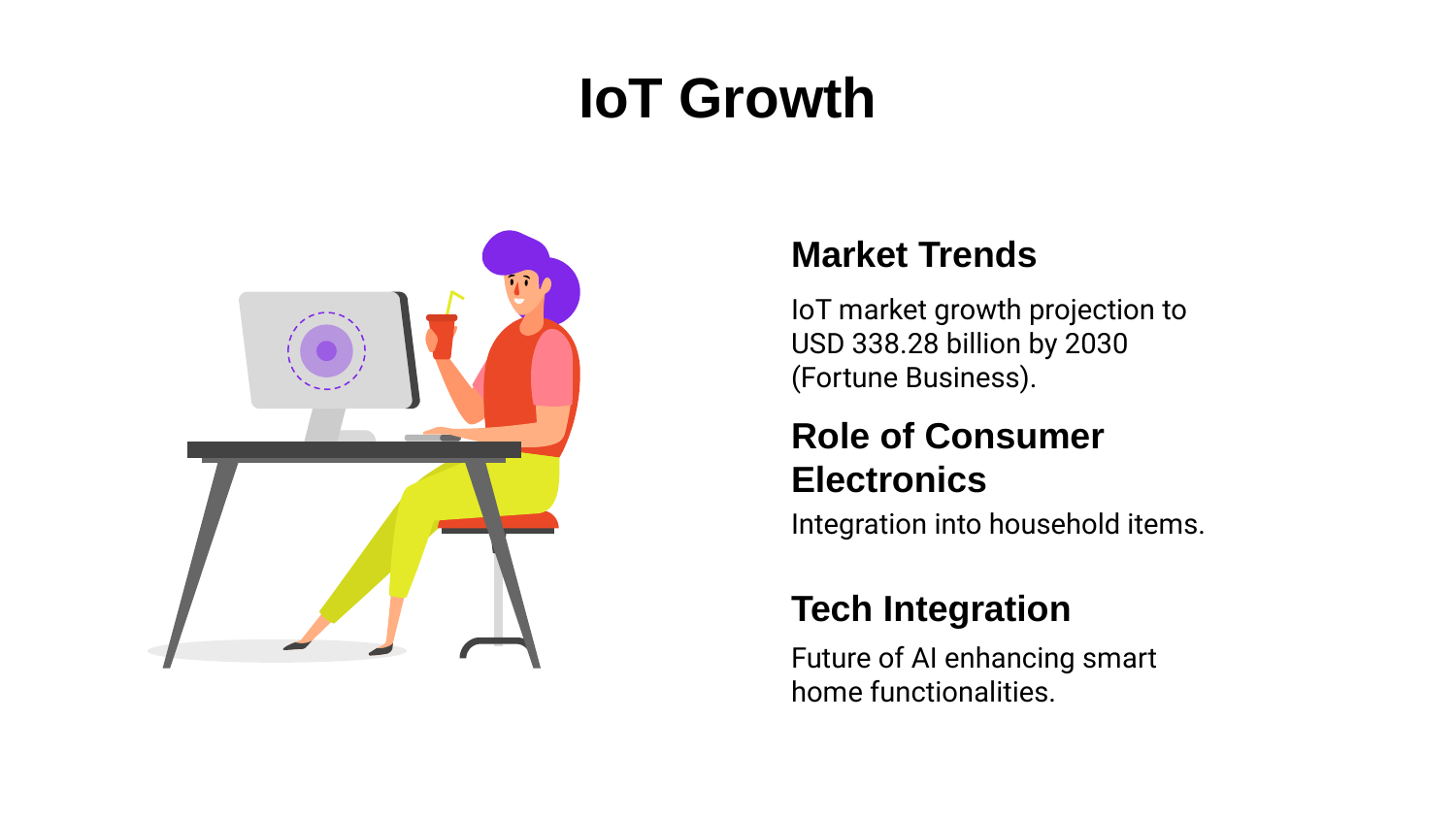

# IoT Growth
Market Trends
IoT market growth projection to USD 338.28 billion by 2030 (Fortune Business).

Role of Consumer Electronics
Integration into household items.
Tech Integration
Future of AI enhancing smart home functionalities.